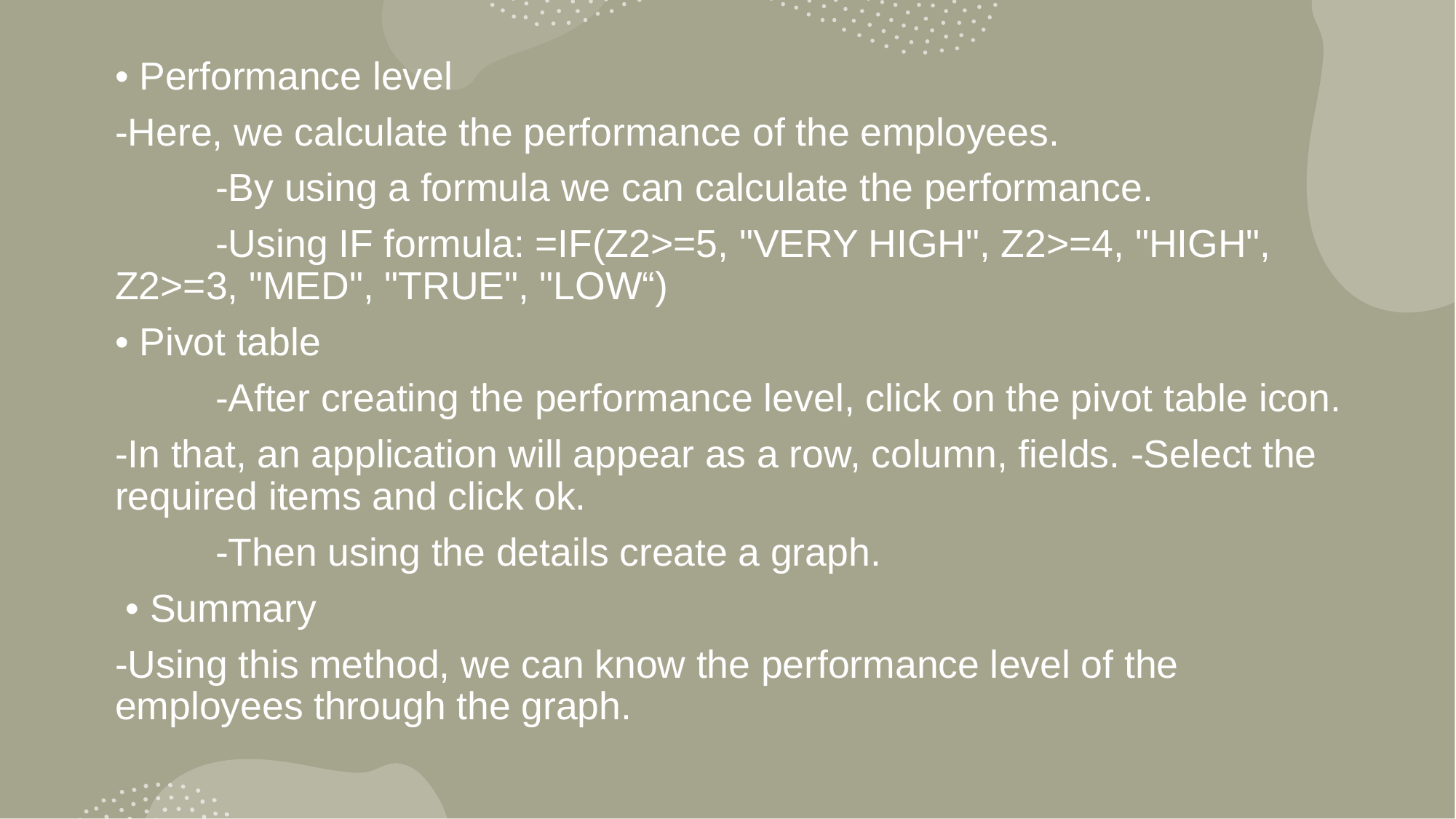

• Performance level
	-Here, we calculate the performance of the employees.
 	-By using a formula we can calculate the performance.
 	-Using IF formula: =IF(Z2>=5, "VERY HIGH", Z2>=4, "HIGH", Z2>=3, "MED", "TRUE", "LOW“)
• Pivot table
 	-After creating the performance level, click on the pivot table icon.
	-In that, an application will appear as a row, column, fields. -Select the required items and click ok.
 	-Then using the details create a graph.
 • Summary
	-Using this method, we can know the performance level of the employees through the graph.

#